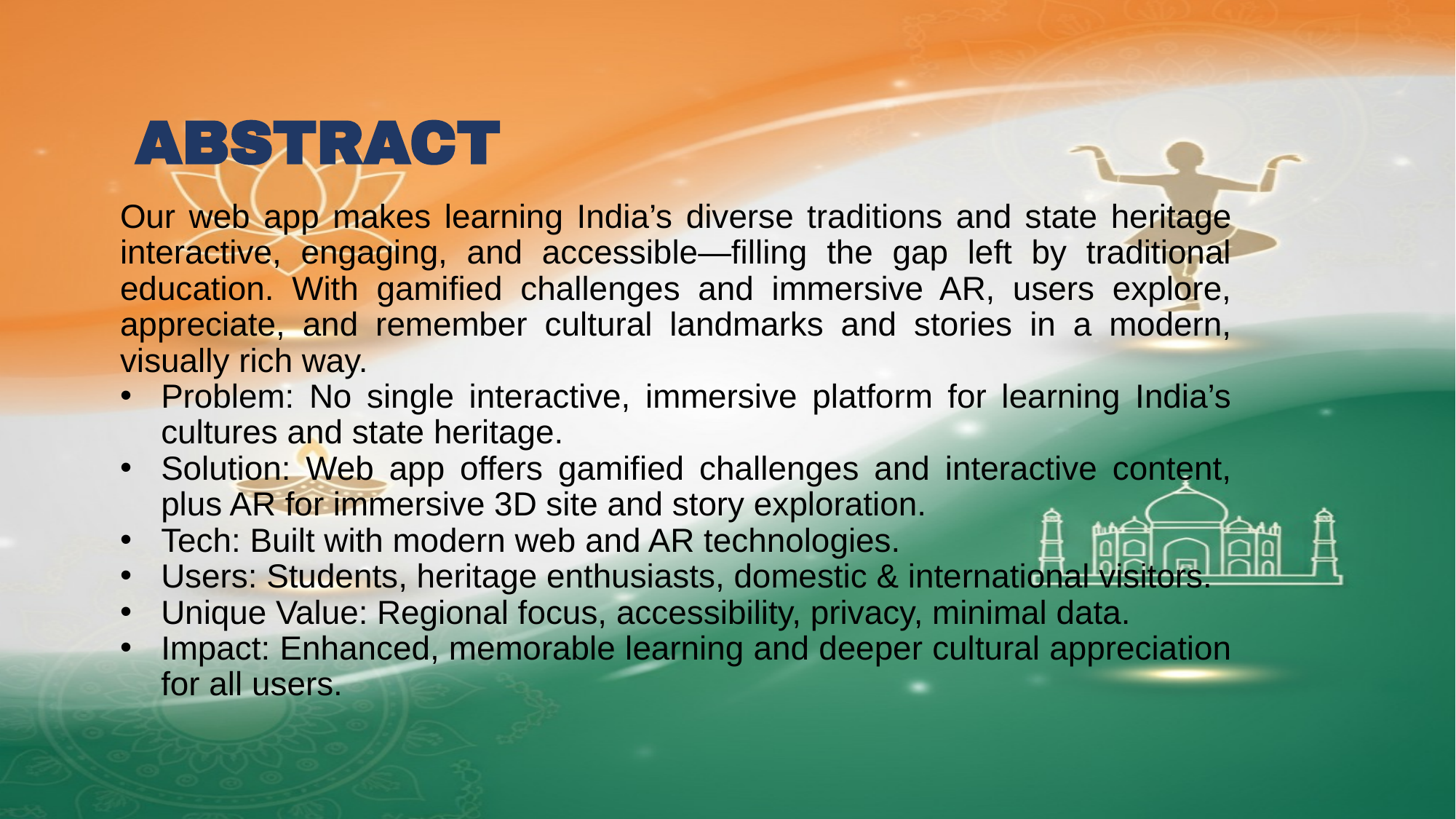

# ABSTRACT
Our web app makes learning India’s diverse traditions and state heritage interactive, engaging, and accessible—filling the gap left by traditional education. With gamified challenges and immersive AR, users explore, appreciate, and remember cultural landmarks and stories in a modern, visually rich way.
Problem: No single interactive, immersive platform for learning India’s cultures and state heritage.
Solution: Web app offers gamified challenges and interactive content, plus AR for immersive 3D site and story exploration.
Tech: Built with modern web and AR technologies.
Users: Students, heritage enthusiasts, domestic & international visitors.
Unique Value: Regional focus, accessibility, privacy, minimal data.
Impact: Enhanced, memorable learning and deeper cultural appreciation for all users.